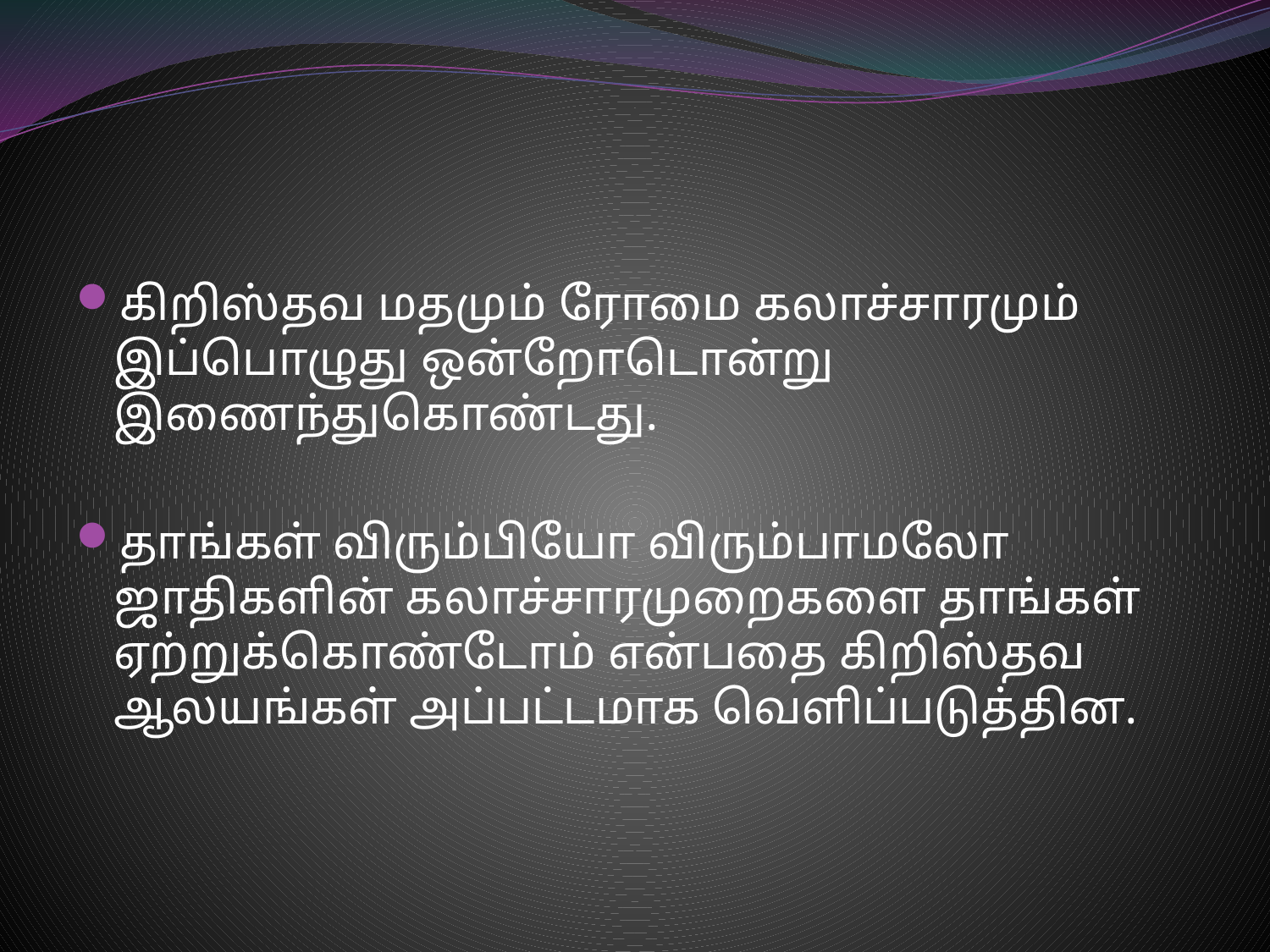

#
கிறிஸ்தவ மதமும் ரோமை கலாச்சாரமும் இப்பொழுது ஒன்றோடொன்று இணைந்துகொண்டது.

தாங்கள் விரும்பியோ விரும்பாமலோ ஜாதிகளின் கலாச்சாரமுறைகளை தாங்கள் ஏற்றுக்கொண்டோம் என்பதை கிறிஸ்தவ ஆலயங்கள் அப்பட்டமாக வெளிப்படுத்தின.